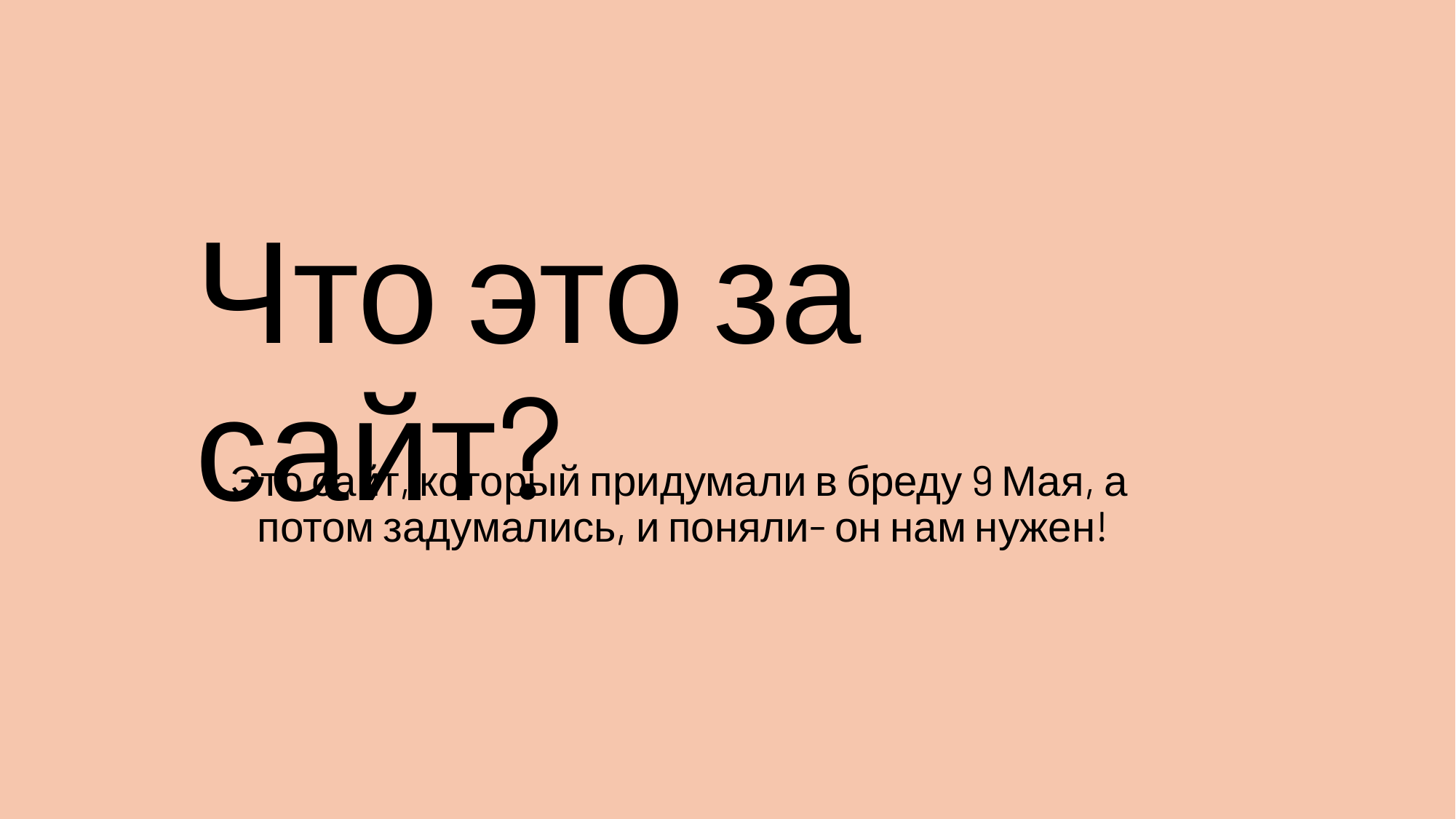

# Что это за сайт?
Это сайт, который придумали в бреду 9 Мая, а потом задумались, и поняли- он нам нужен!